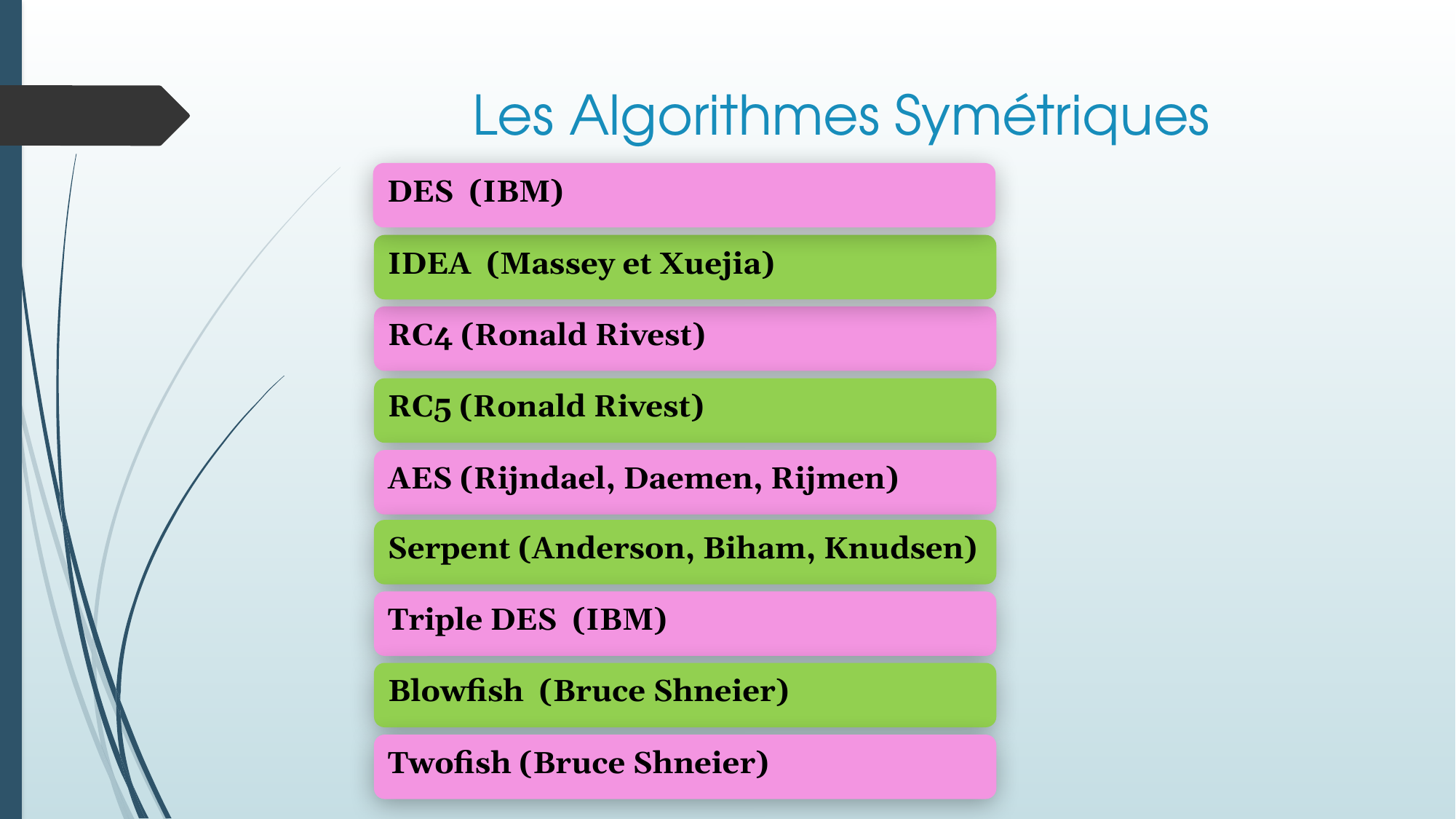

# Les Algorithmes Symétriques
DES  (IBM)
IDEA  (Massey et Xuejia)
RC4 (Ronald Rivest)
RC5 (Ronald Rivest)
AES (Rijndael, Daemen, Rijmen)

Serpent (Anderson, Biham, Knudsen)
Triple DES  (IBM)

Blowfish  (Bruce Shneier)
Twofish (Bruce Shneier)